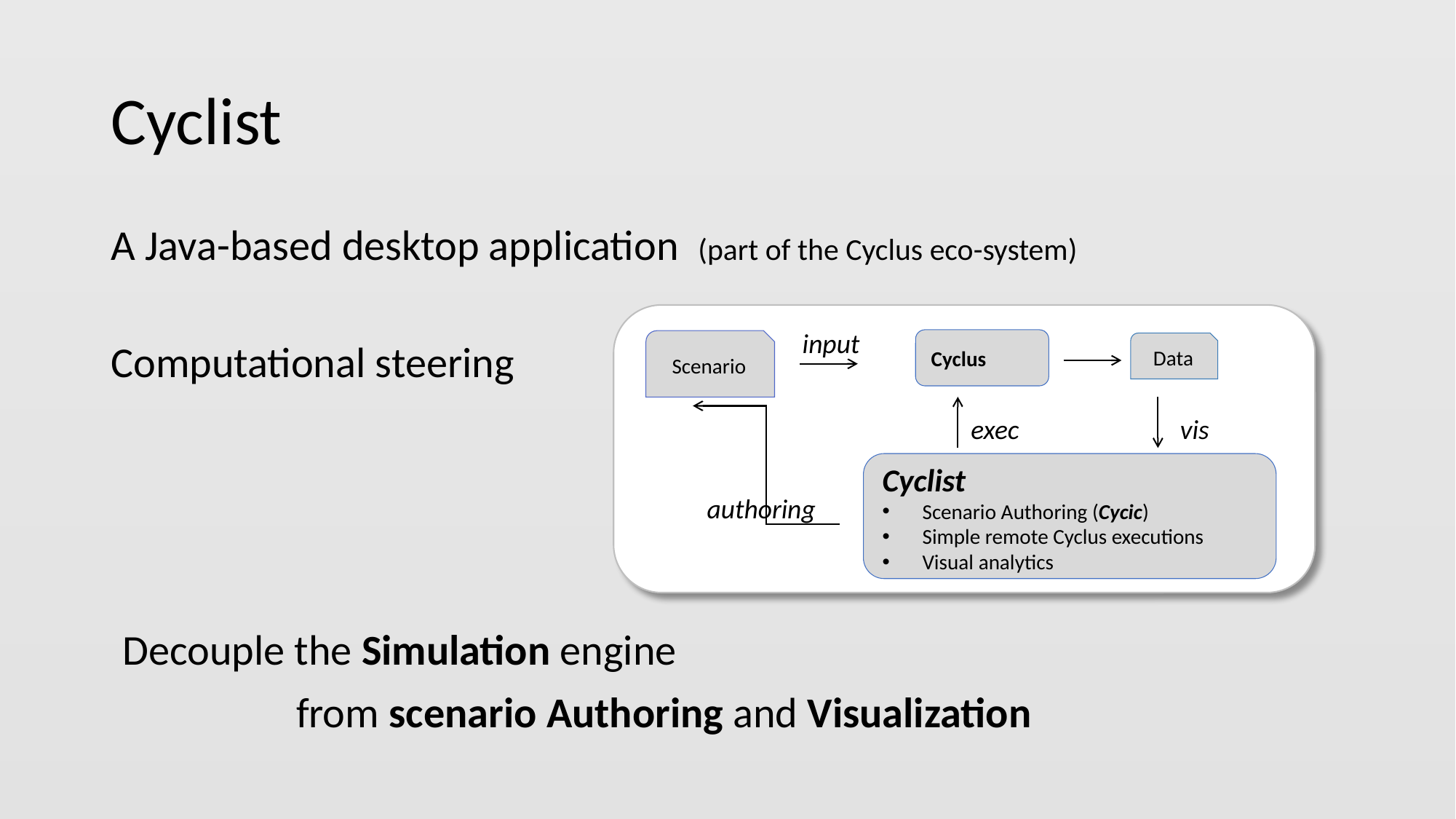

# Cyclist
A Java-based desktop application  (part of the Cyclus eco-system)
Computational steering

input
Cyclus
Scenario
Data
exec
vis
Cyclist
Scenario Authoring (Cycic)
Simple remote Cyclus executions
Visual analytics
authoring
Decouple the Simulation engine
                  from scenario Authoring and Visualization